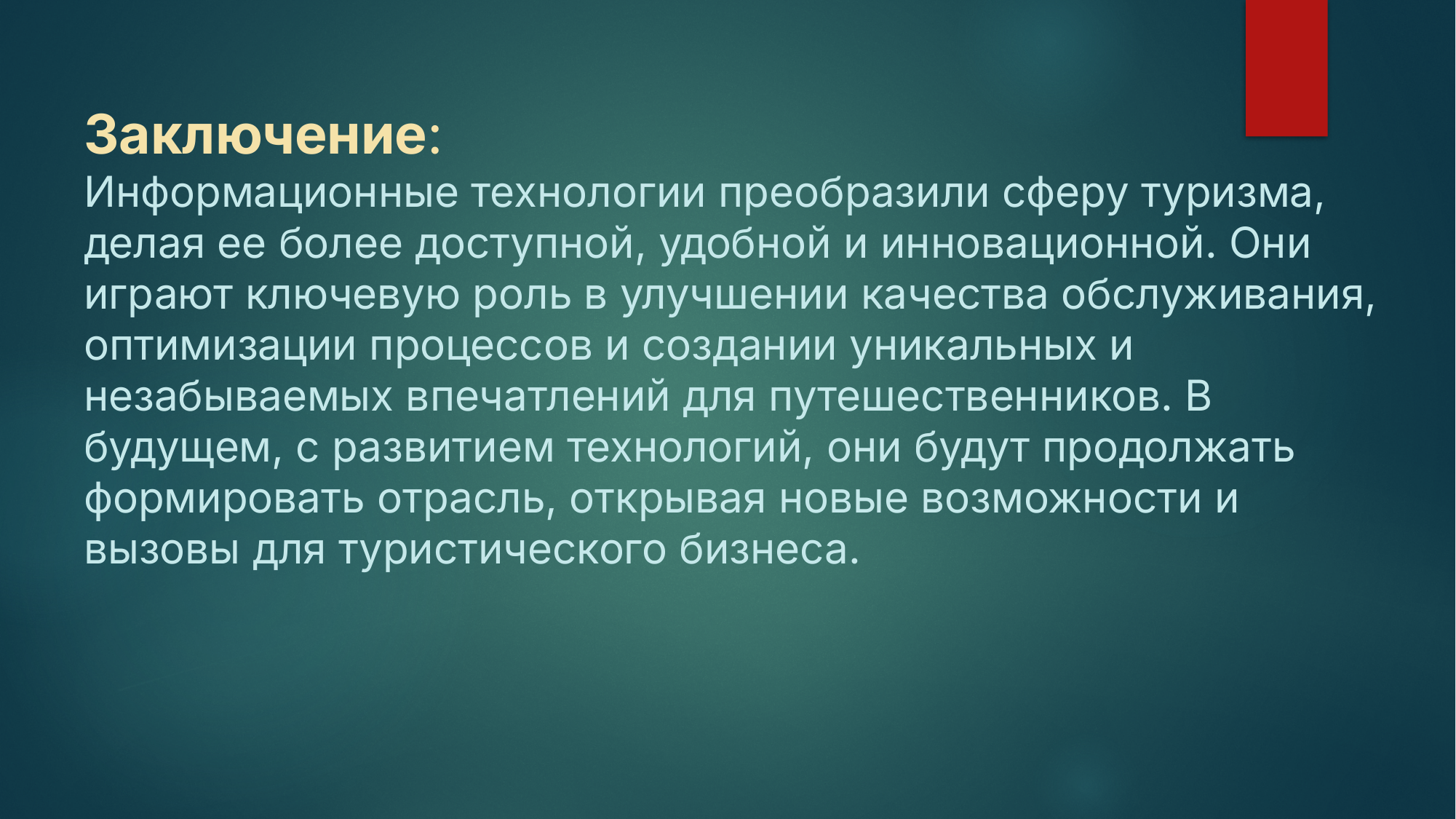

Заключение:
Информационные технологии преобразили сферу туризма, делая ее более доступной, удобной и инновационной. Они играют ключевую роль в улучшении качества обслуживания, оптимизации процессов и создании уникальных и незабываемых впечатлений для путешественников. В будущем, с развитием технологий, они будут продолжать формировать отрасль, открывая новые возможности и вызовы для туристического бизнеса.